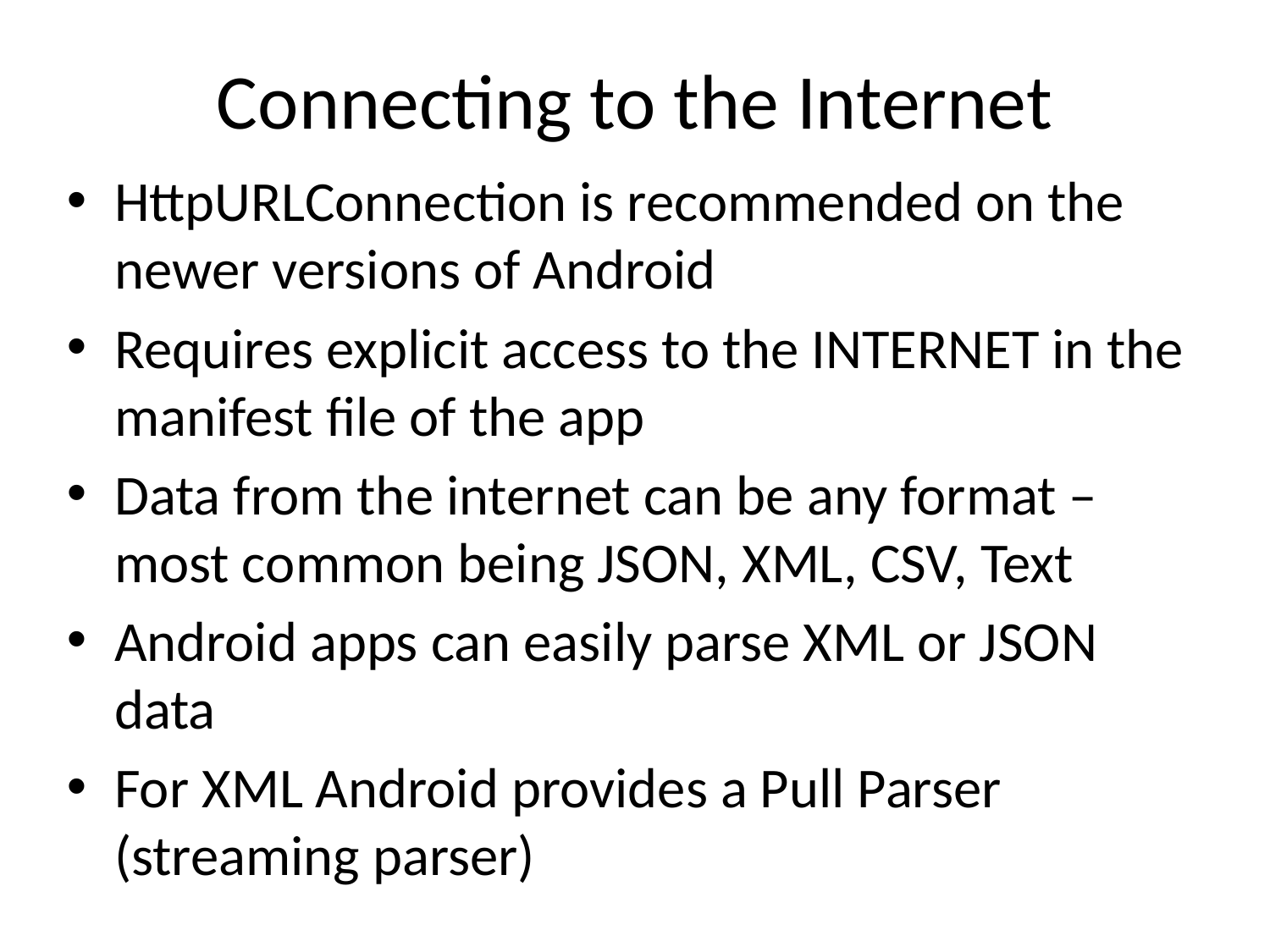

# Connecting to the Internet
HttpURLConnection is recommended on the newer versions of Android
Requires explicit access to the INTERNET in the manifest file of the app
Data from the internet can be any format – most common being JSON, XML, CSV, Text
Android apps can easily parse XML or JSON data
For XML Android provides a Pull Parser (streaming parser)